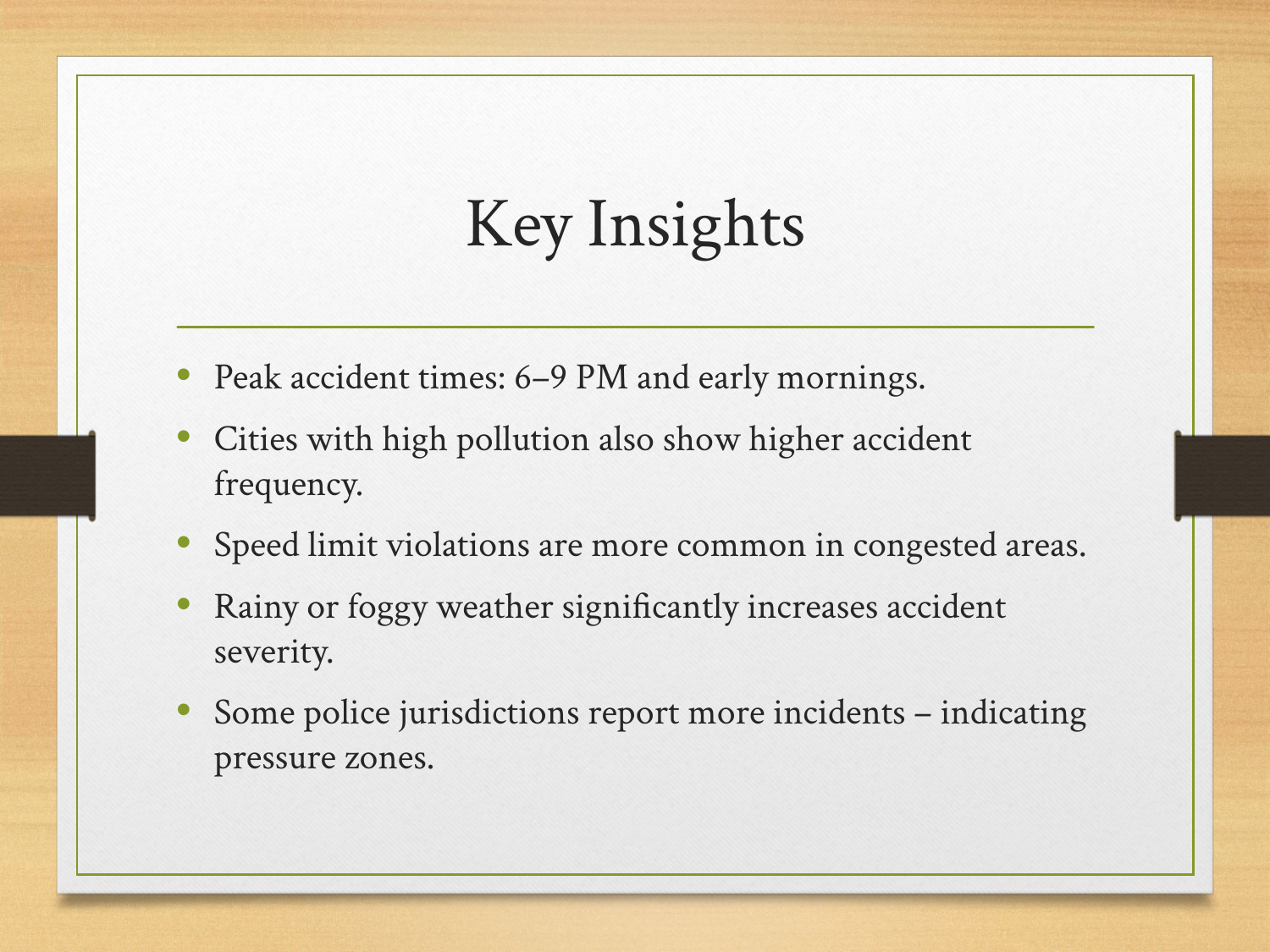

# Key Insights
Peak accident times: 6–9 PM and early mornings.
Cities with high pollution also show higher accident frequency.
Speed limit violations are more common in congested areas.
Rainy or foggy weather significantly increases accident severity.
Some police jurisdictions report more incidents – indicating pressure zones.